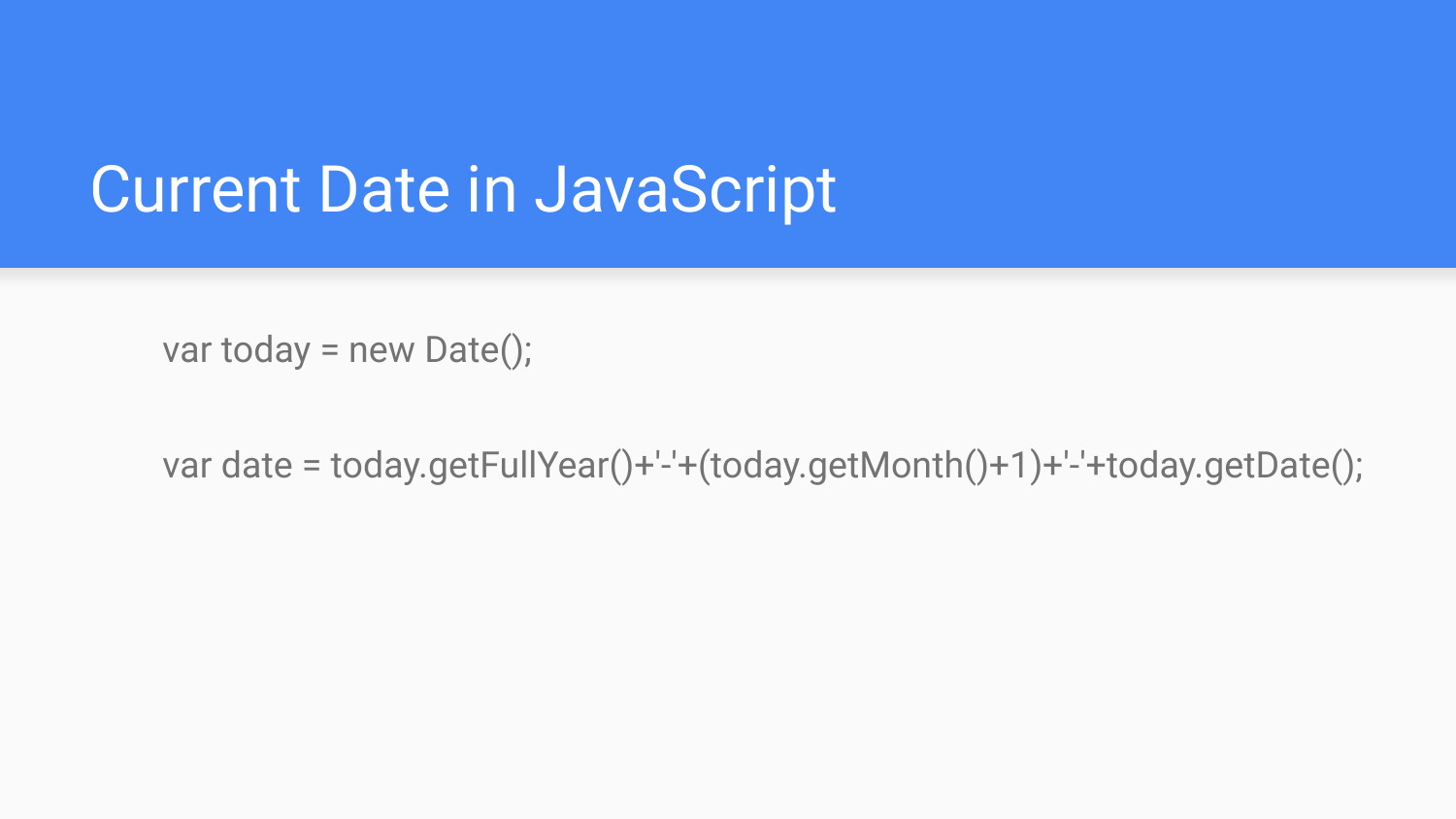

# Current Date in JavaScript
var today = new Date();
var date = today.getFullYear()+'-'+(today.getMonth()+1)+'-'+today.getDate();